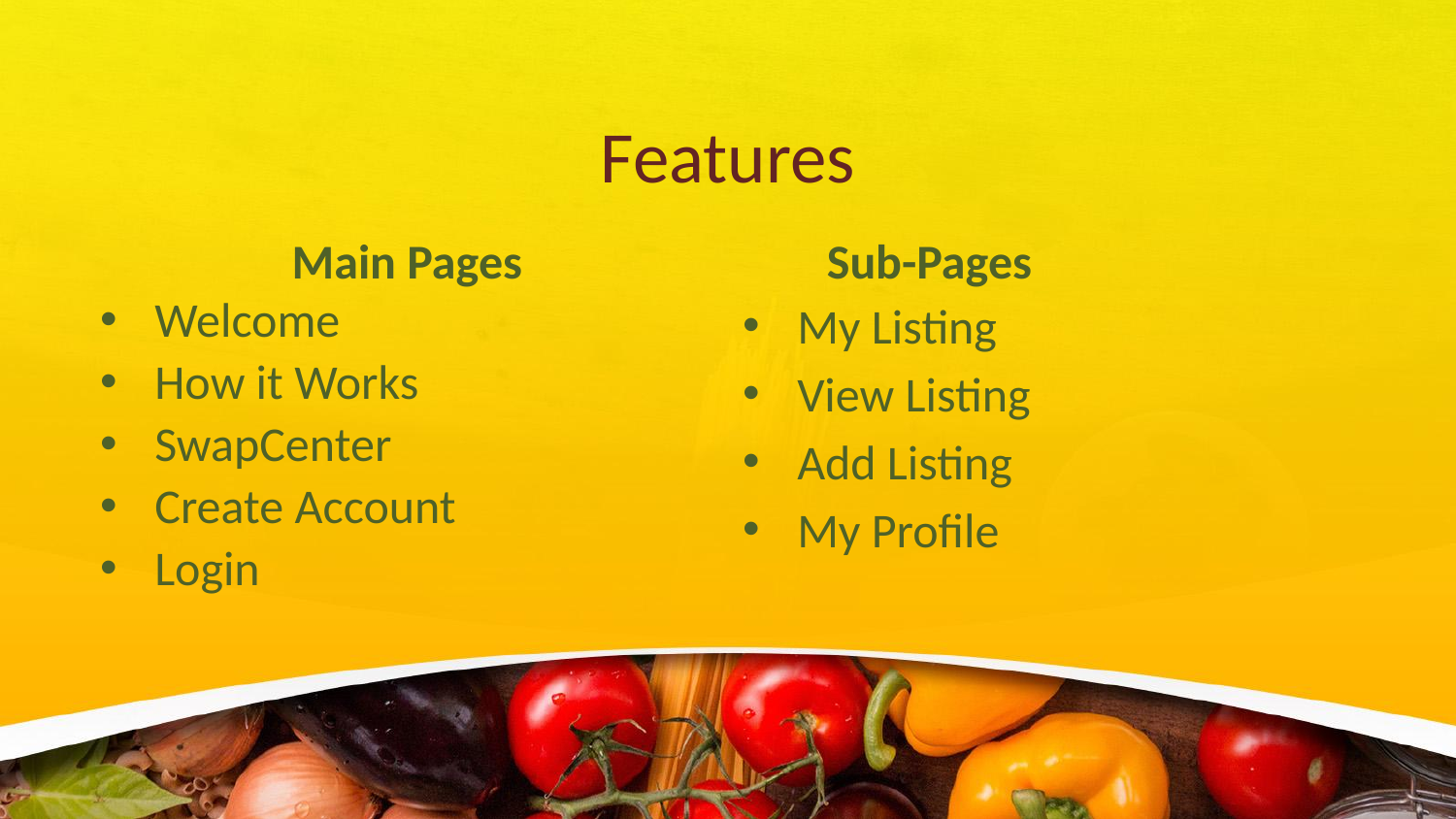

# Features
Main Pages
Sub-Pages
Welcome
How it Works
SwapCenter
Create Account
Login

My Listing
View Listing
Add Listing
My Profile